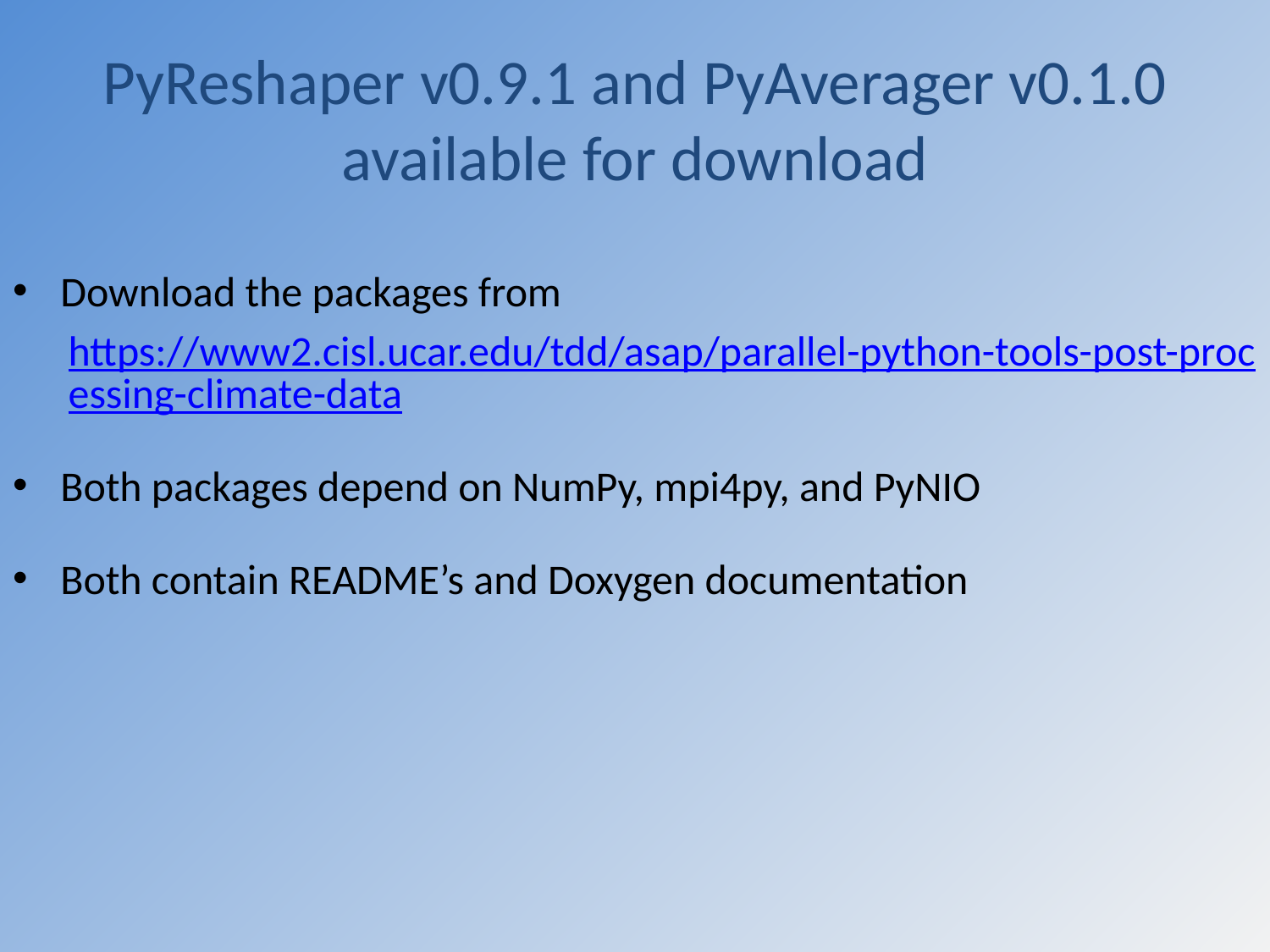

# PyReshaper v0.9.1 and PyAverager v0.1.0 available for download
Download the packages from
https://www2.cisl.ucar.edu/tdd/asap/parallel-python-tools-post-processing-climate-data

Both packages depend on NumPy, mpi4py, and PyNIO

Both contain README’s and Doxygen documentation